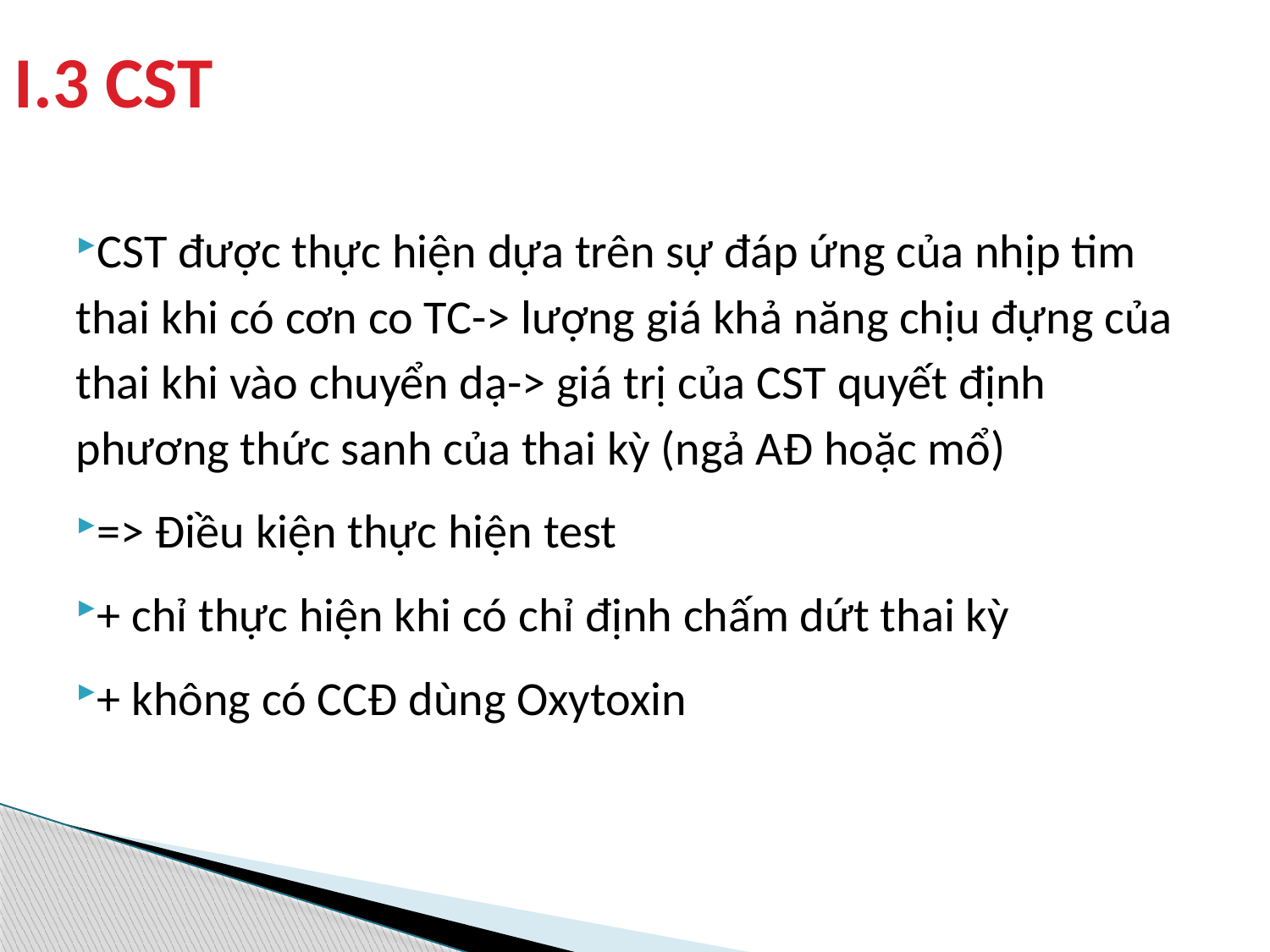

# I.3 CST
CST được thực hiện dựa trên sự đáp ứng của nhịp tim thai khi có cơn co TC-> lượng giá khả năng chịu đựng của thai khi vào chuyển dạ-> giá trị của CST quyết định phương thức sanh của thai kỳ (ngả AĐ hoặc mổ)
=> Điều kiện thực hiện test
+ chỉ thực hiện khi có chỉ định chấm dứt thai kỳ
+ không có CCĐ dùng Oxytoxin